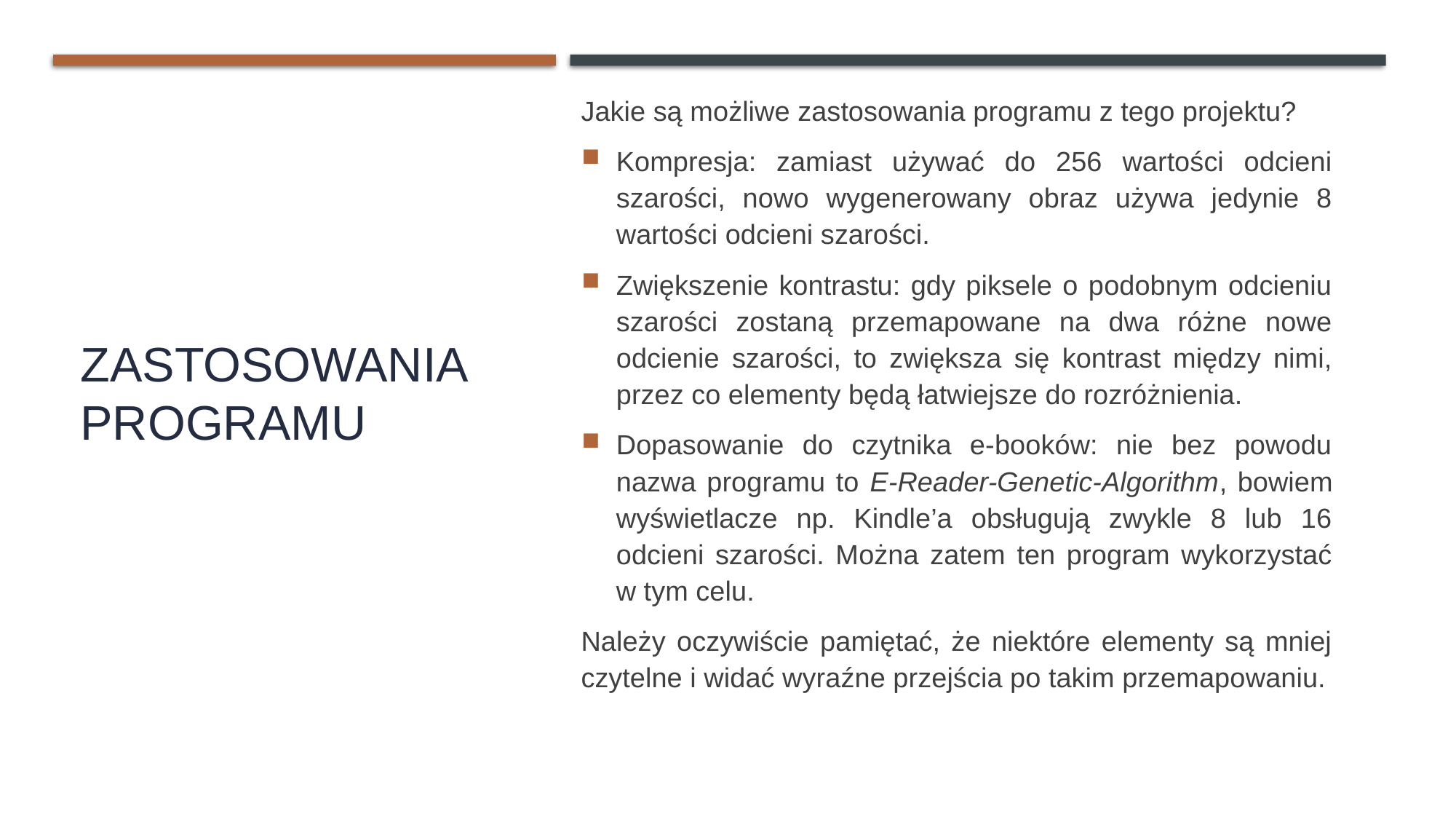

# Zastosowania programu
Jakie są możliwe zastosowania programu z tego projektu?
Kompresja: zamiast używać do 256 wartości odcieni szarości, nowo wygenerowany obraz używa jedynie 8 wartości odcieni szarości.
Zwiększenie kontrastu: gdy piksele o podobnym odcieniu szarości zostaną przemapowane na dwa różne nowe odcienie szarości, to zwiększa się kontrast między nimi, przez co elementy będą łatwiejsze do rozróżnienia.
Dopasowanie do czytnika e-booków: nie bez powodu nazwa programu to E-Reader-Genetic-Algorithm, bowiem wyświetlacze np. Kindle’a obsługują zwykle 8 lub 16 odcieni szarości. Można zatem ten program wykorzystać w tym celu.
Należy oczywiście pamiętać, że niektóre elementy są mniej czytelne i widać wyraźne przejścia po takim przemapowaniu.